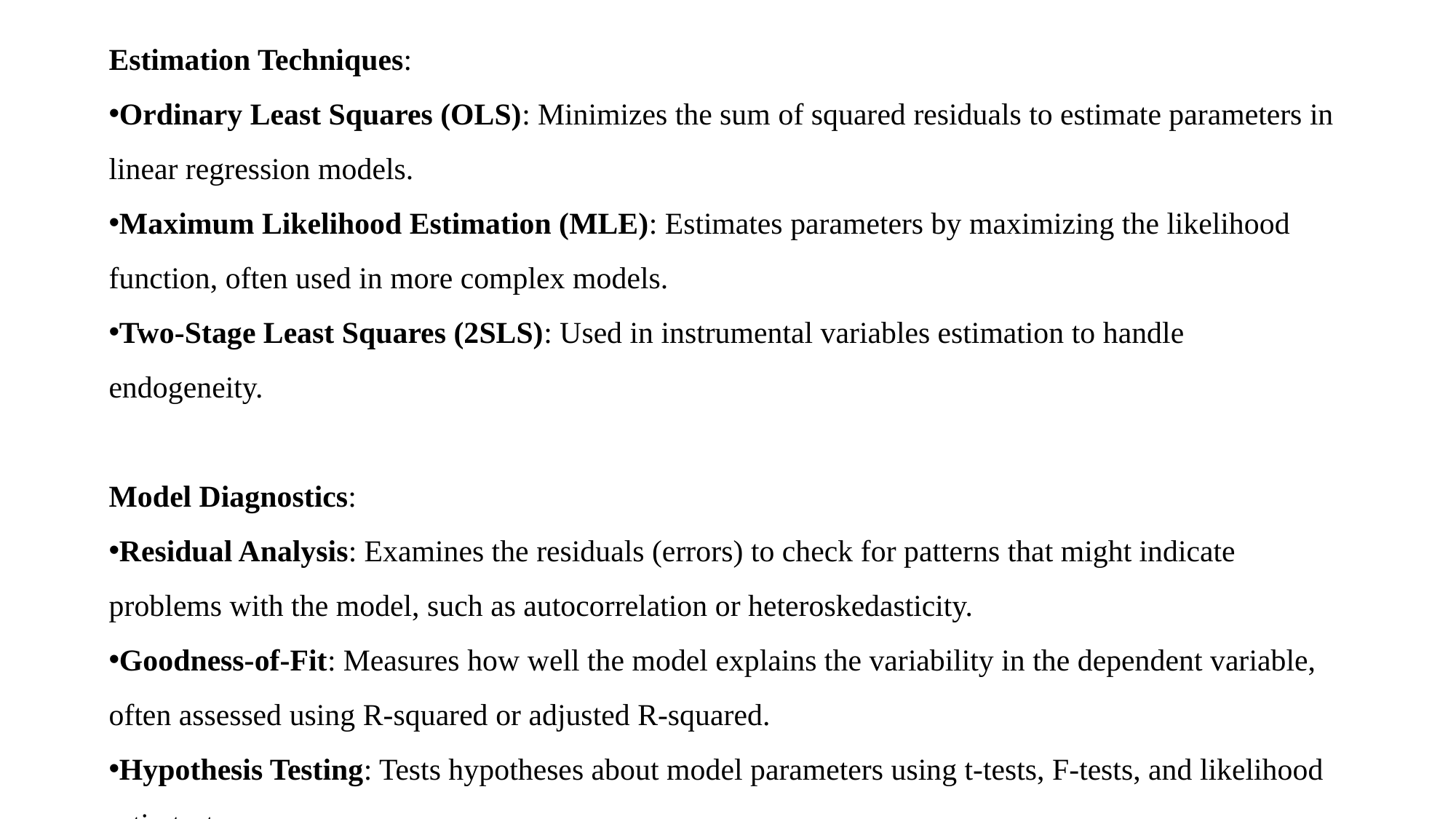

Estimation Techniques:
Ordinary Least Squares (OLS): Minimizes the sum of squared residuals to estimate parameters in linear regression models.
Maximum Likelihood Estimation (MLE): Estimates parameters by maximizing the likelihood function, often used in more complex models.
Two-Stage Least Squares (2SLS): Used in instrumental variables estimation to handle endogeneity.

Model Diagnostics:
Residual Analysis: Examines the residuals (errors) to check for patterns that might indicate problems with the model, such as autocorrelation or heteroskedasticity.
Goodness-of-Fit: Measures how well the model explains the variability in the dependent variable, often assessed using R-squared or adjusted R-squared.
Hypothesis Testing: Tests hypotheses about model parameters using t-tests, F-tests, and likelihood ratio tests.